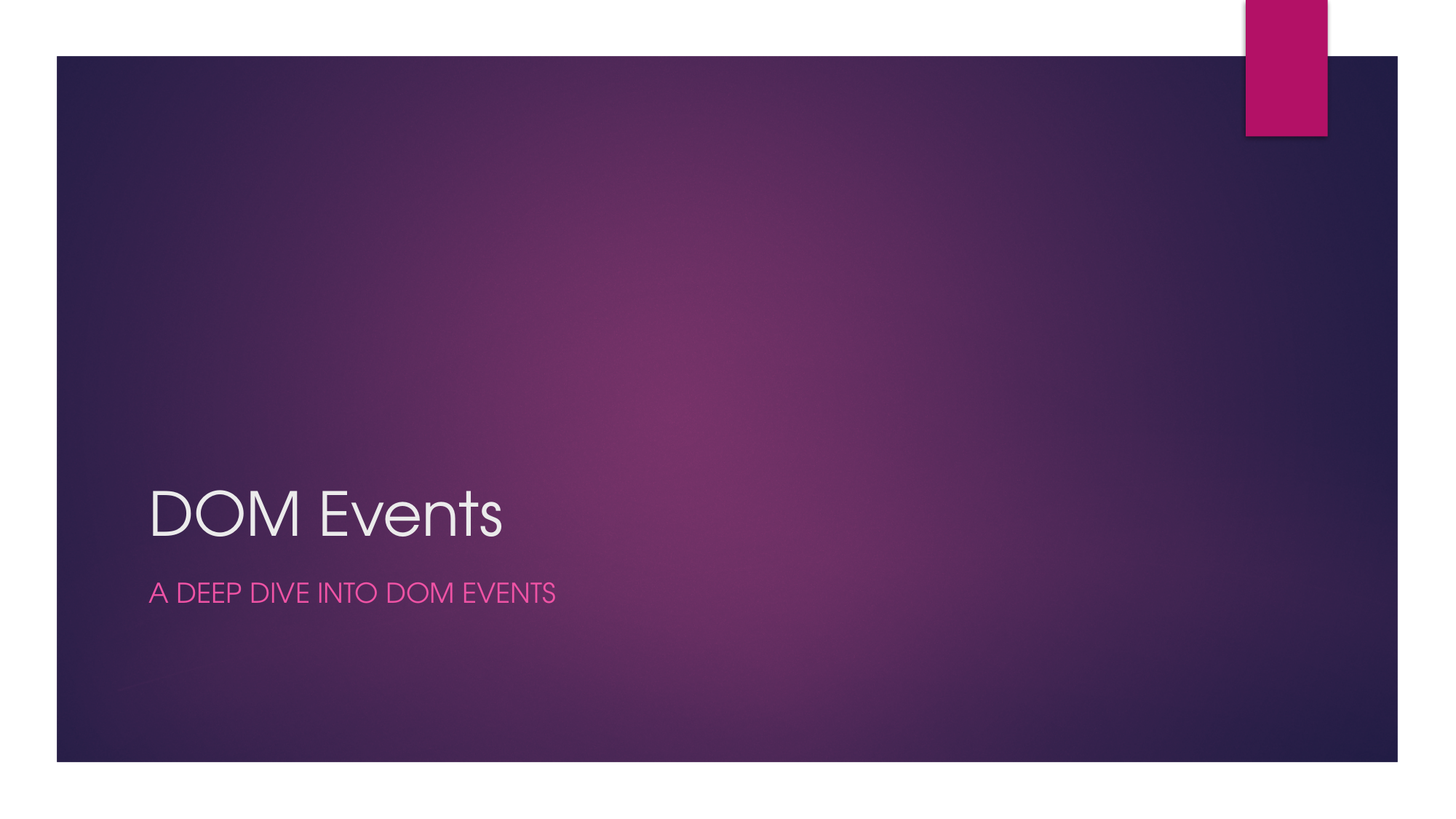

# DOM Events
A deep dive into dom events